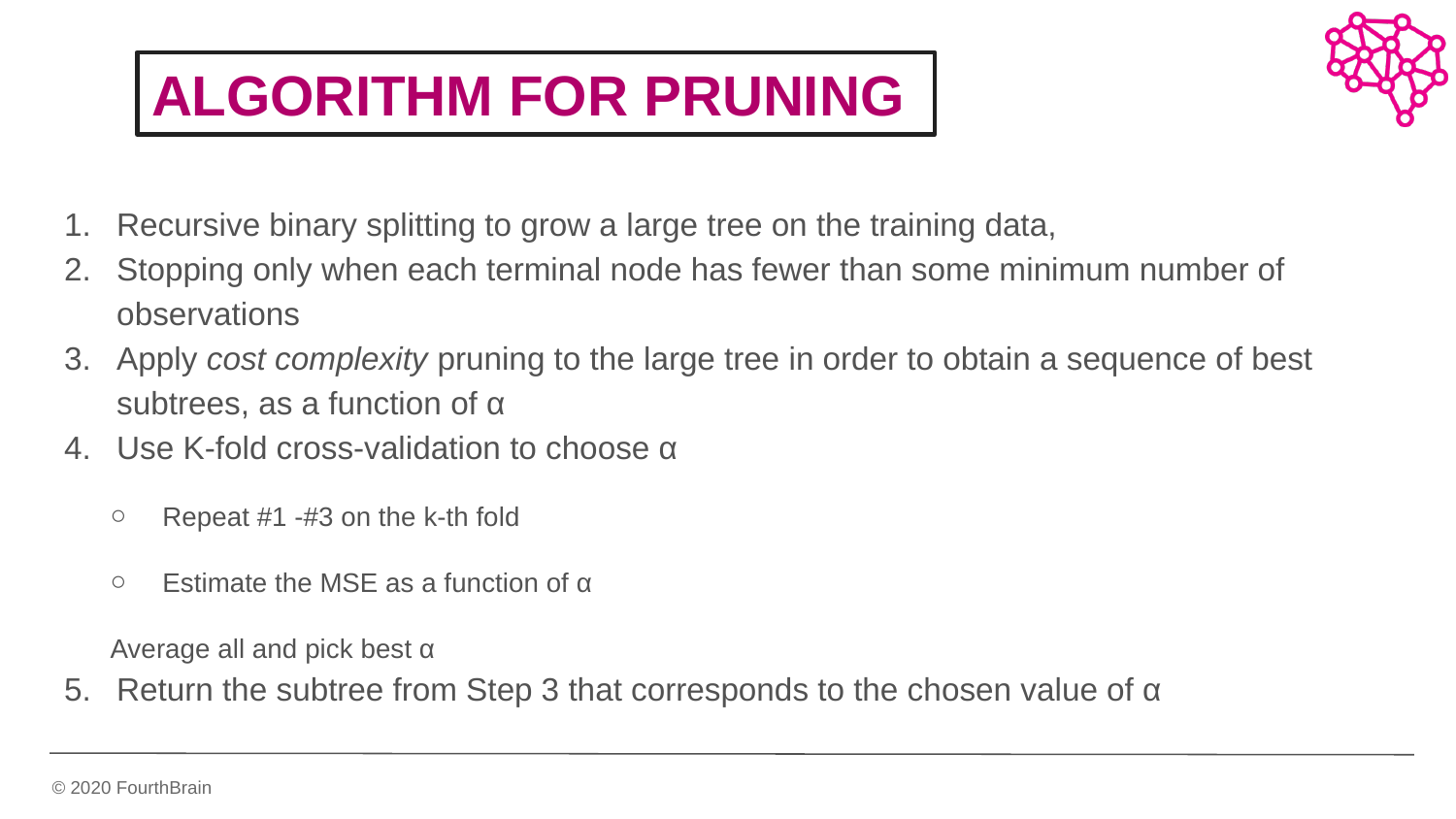

ALGORITHM FOR PRUNING
Recursive binary splitting to grow a large tree on the training data,
Stopping only when each terminal node has fewer than some minimum number of observations
Apply cost complexity pruning to the large tree in order to obtain a sequence of best subtrees, as a function of α
Use K-fold cross-validation to choose α
Repeat #1 -#3 on the k-th fold
Estimate the MSE as a function of α
Average all and pick best α
Return the subtree from Step 3 that corresponds to the chosen value of α